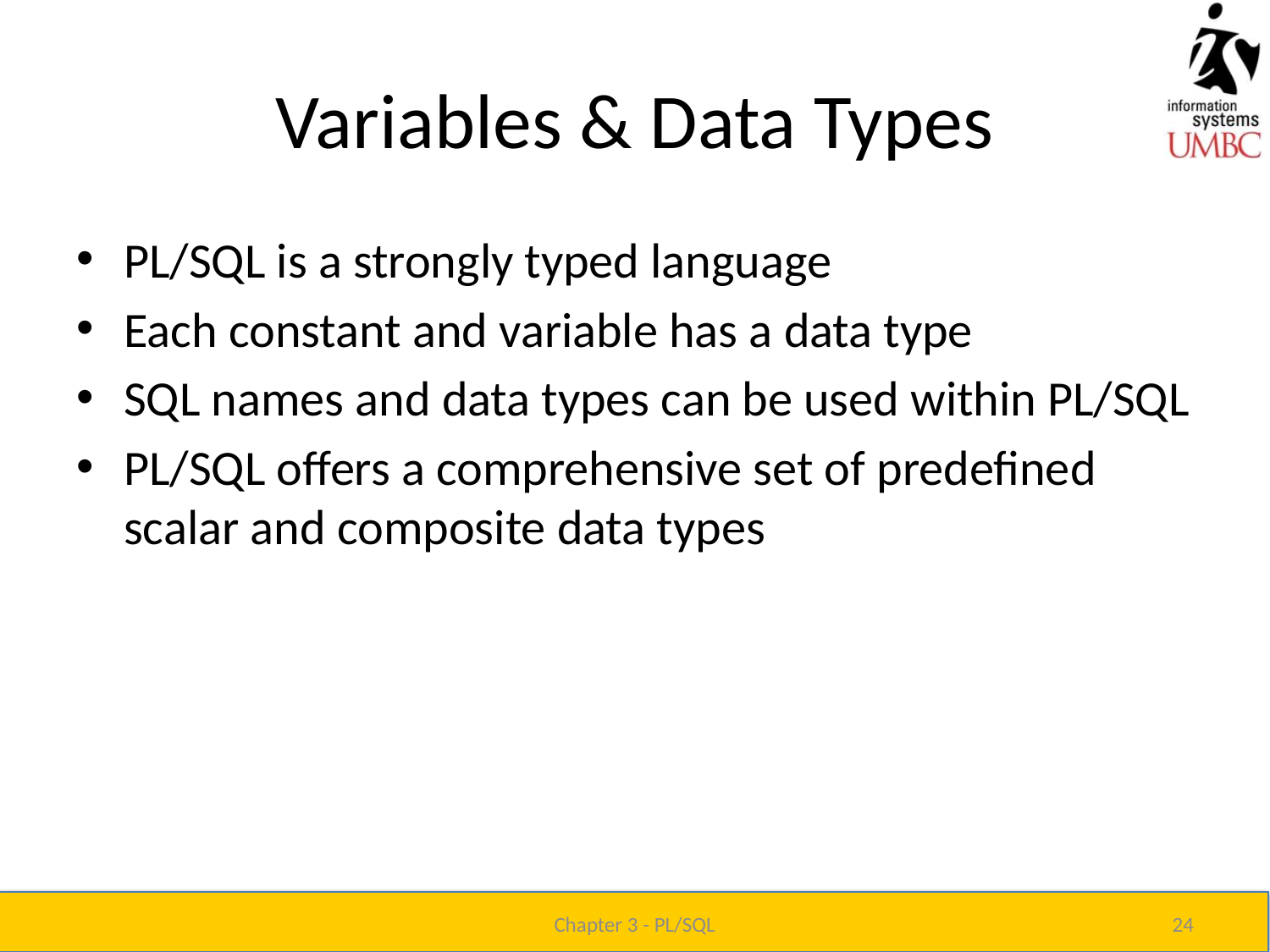

# Variables & Data Types
PL/SQL is a strongly typed language
Each constant and variable has a data type
SQL names and data types can be used within PL/SQL
PL/SQL offers a comprehensive set of predefined scalar and composite data types
Chapter 3 - PL/SQL
24